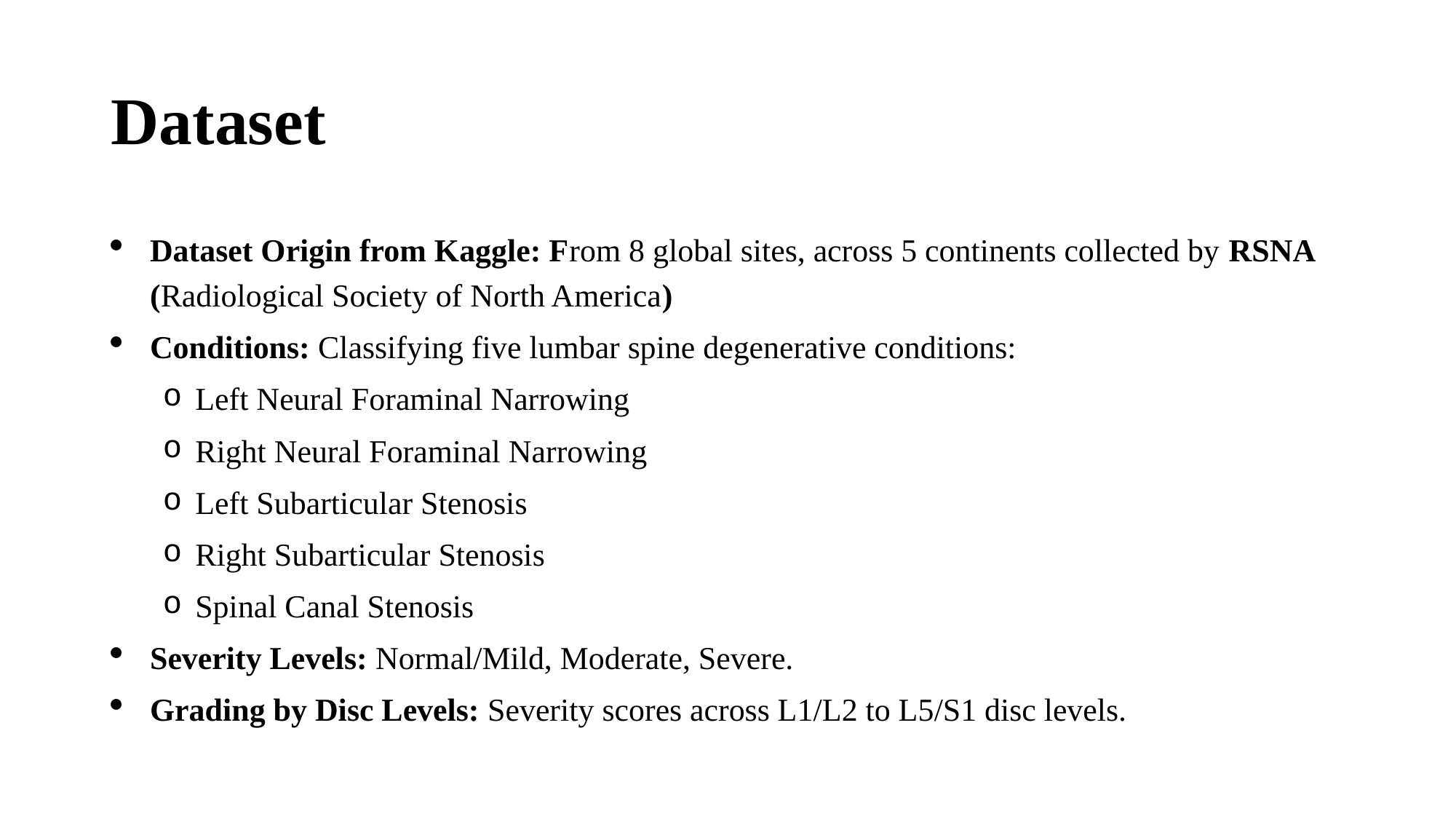

# Dataset
Dataset Origin from Kaggle: From 8 global sites, across 5 continents collected by RSNA (Radiological Society of North America)
Conditions: Classifying five lumbar spine degenerative conditions:
Left Neural Foraminal Narrowing
Right Neural Foraminal Narrowing
Left Subarticular Stenosis
Right Subarticular Stenosis
Spinal Canal Stenosis
Severity Levels: Normal/Mild, Moderate, Severe.
Grading by Disc Levels: Severity scores across L1/L2 to L5/S1 disc levels.